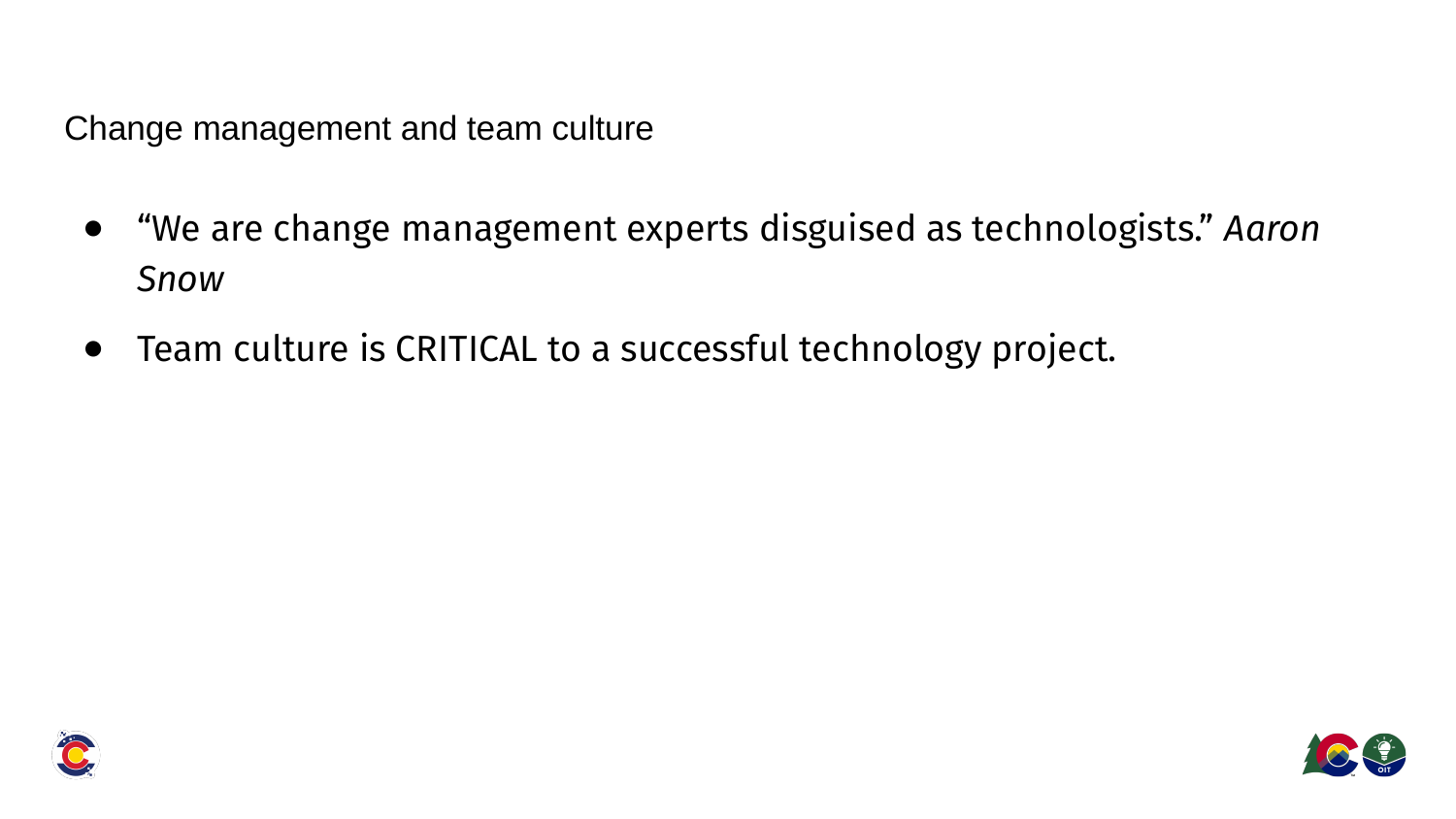

# Change management and team culture
“We are change management experts disguised as technologists.” Aaron Snow
Team culture is CRITICAL to a successful technology project.